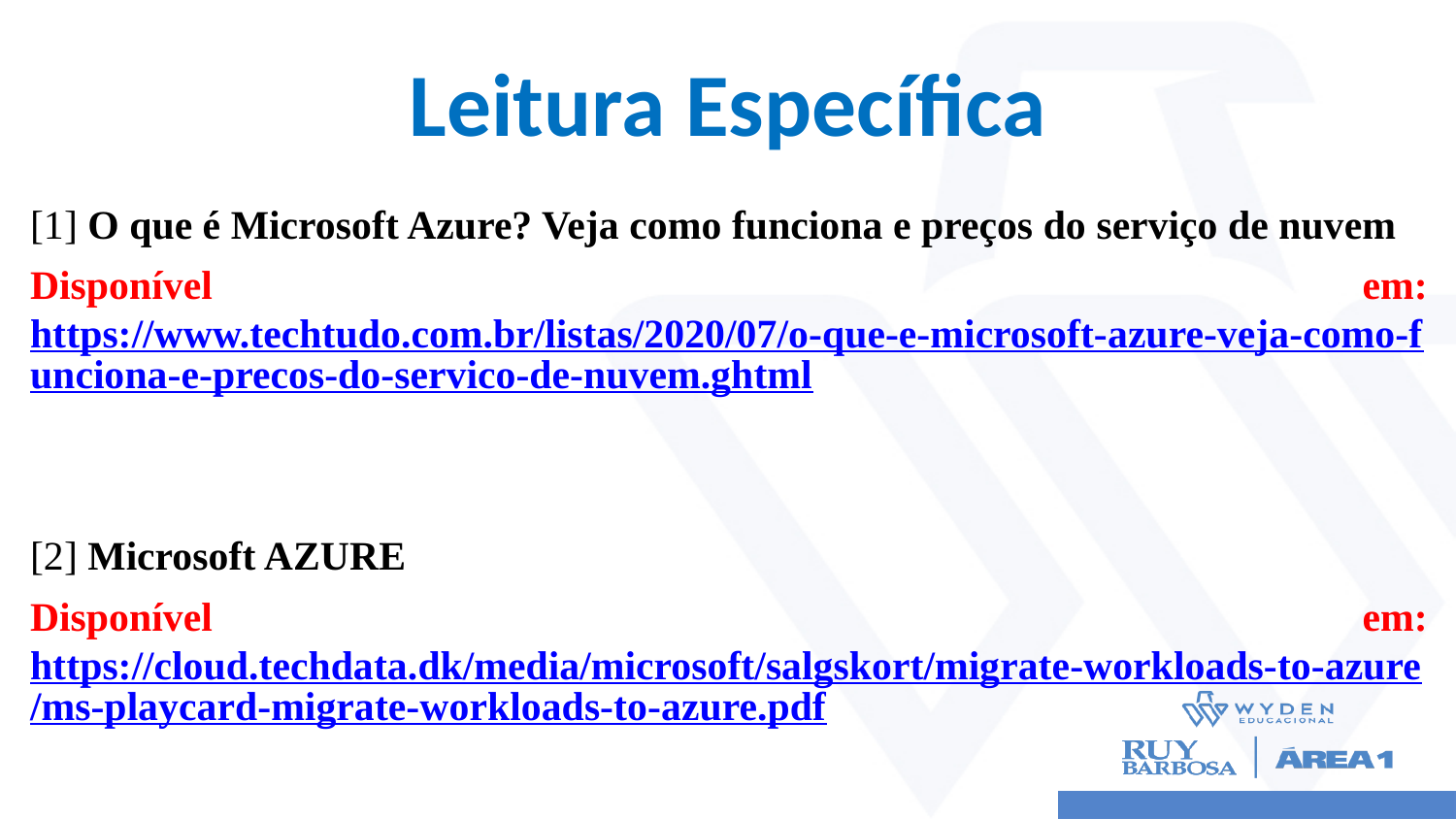

# Leitura Específica
[1] O que é Microsoft Azure? Veja como funciona e preços do serviço de nuvem
Disponível em: https://www.techtudo.com.br/listas/2020/07/o-que-e-microsoft-azure-veja-como-funciona-e-precos-do-servico-de-nuvem.ghtml

[2] Microsoft AZURE
Disponível em: https://cloud.techdata.dk/media/microsoft/salgskort/migrate-workloads-to-azure/ms-playcard-migrate-workloads-to-azure.pdf